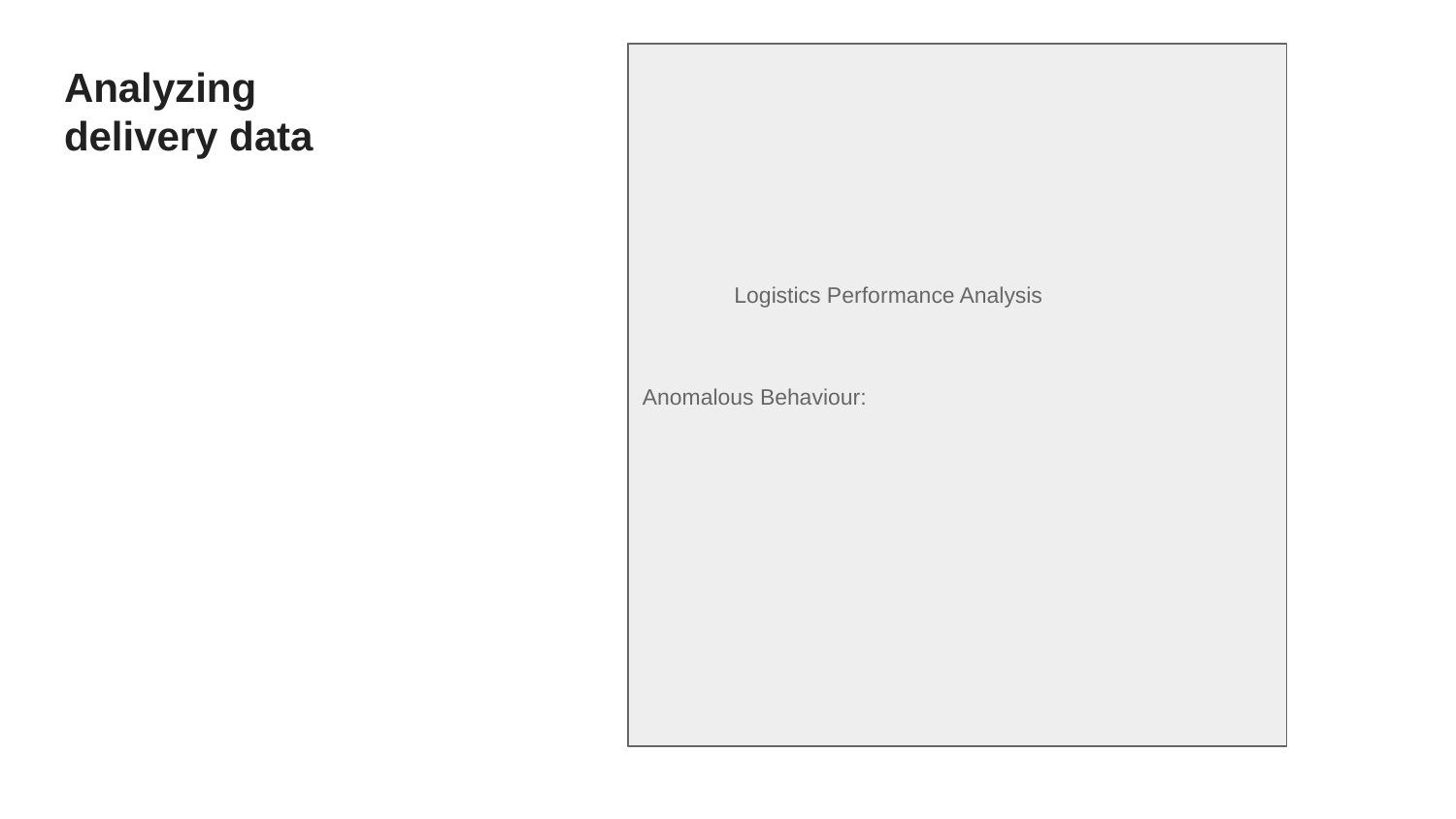

# Analyzing
delivery data
   Logistics Performance Analysis

Anomalous Behaviour: